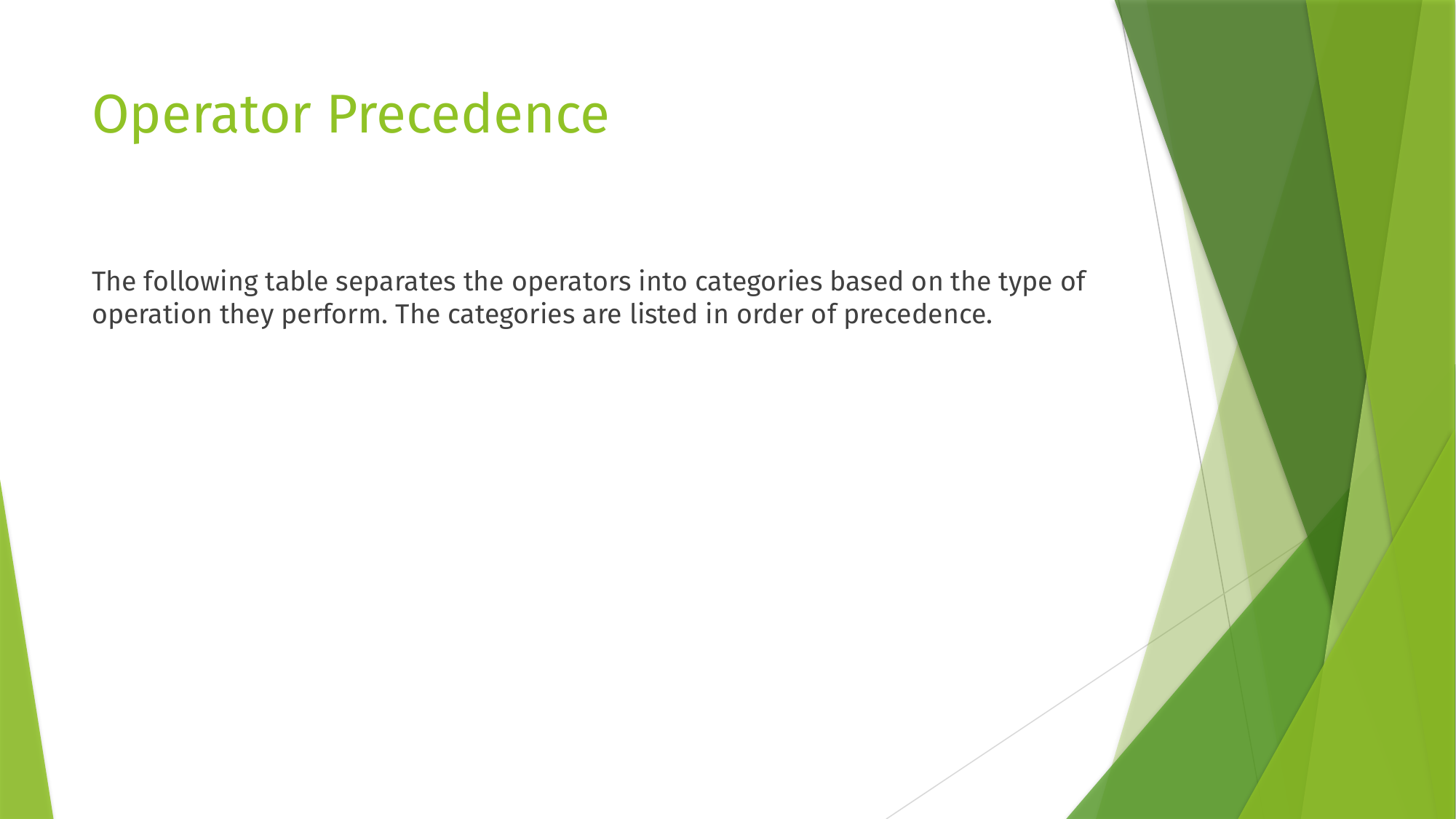

# Operator Precedence
The following table separates the operators into categories based on the type of operation they perform. The categories are listed in order of precedence.